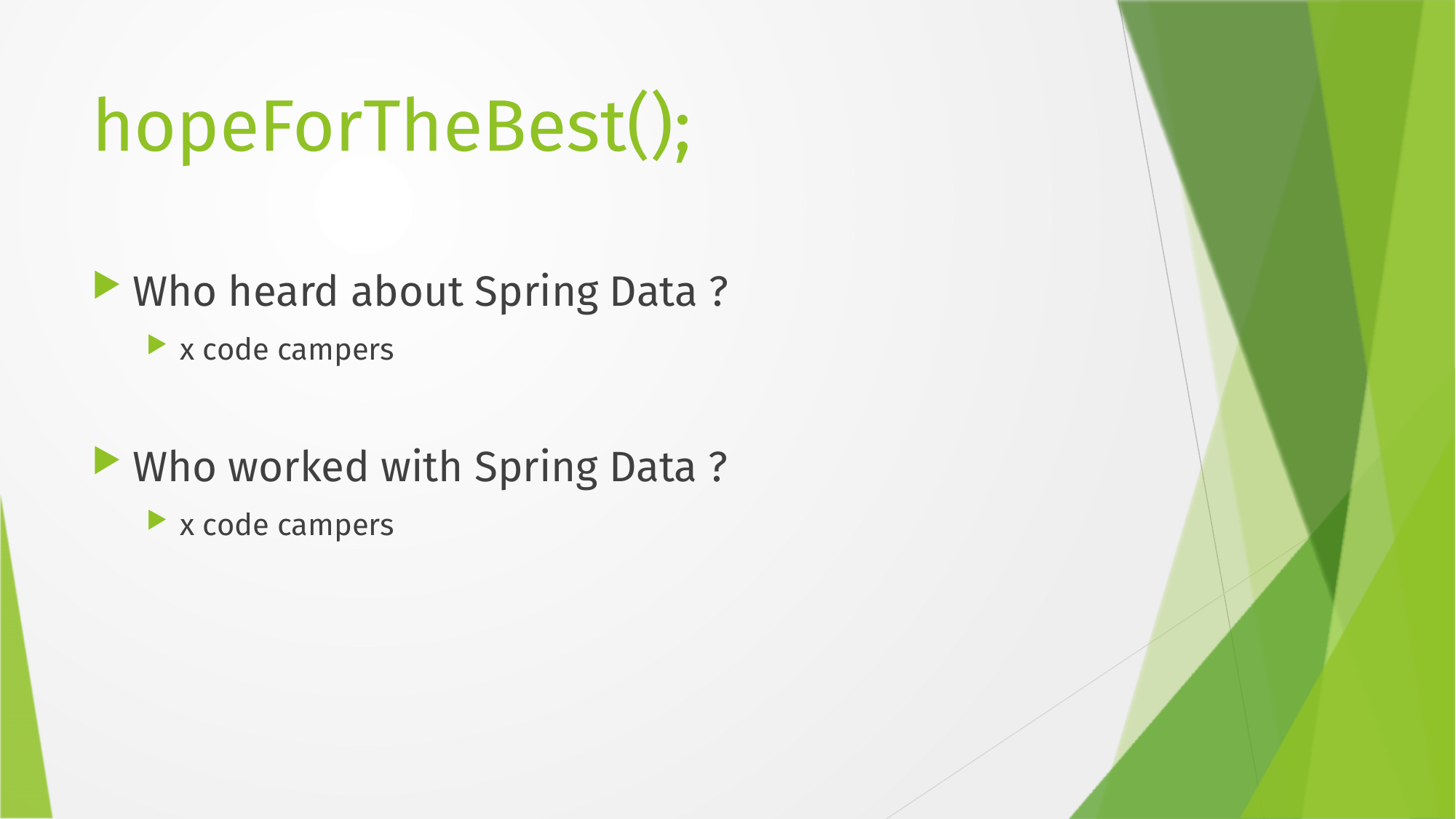

# hopeForTheBest();
Who heard about Spring Data ?
x code campers

Who worked with Spring Data ?
x code campers